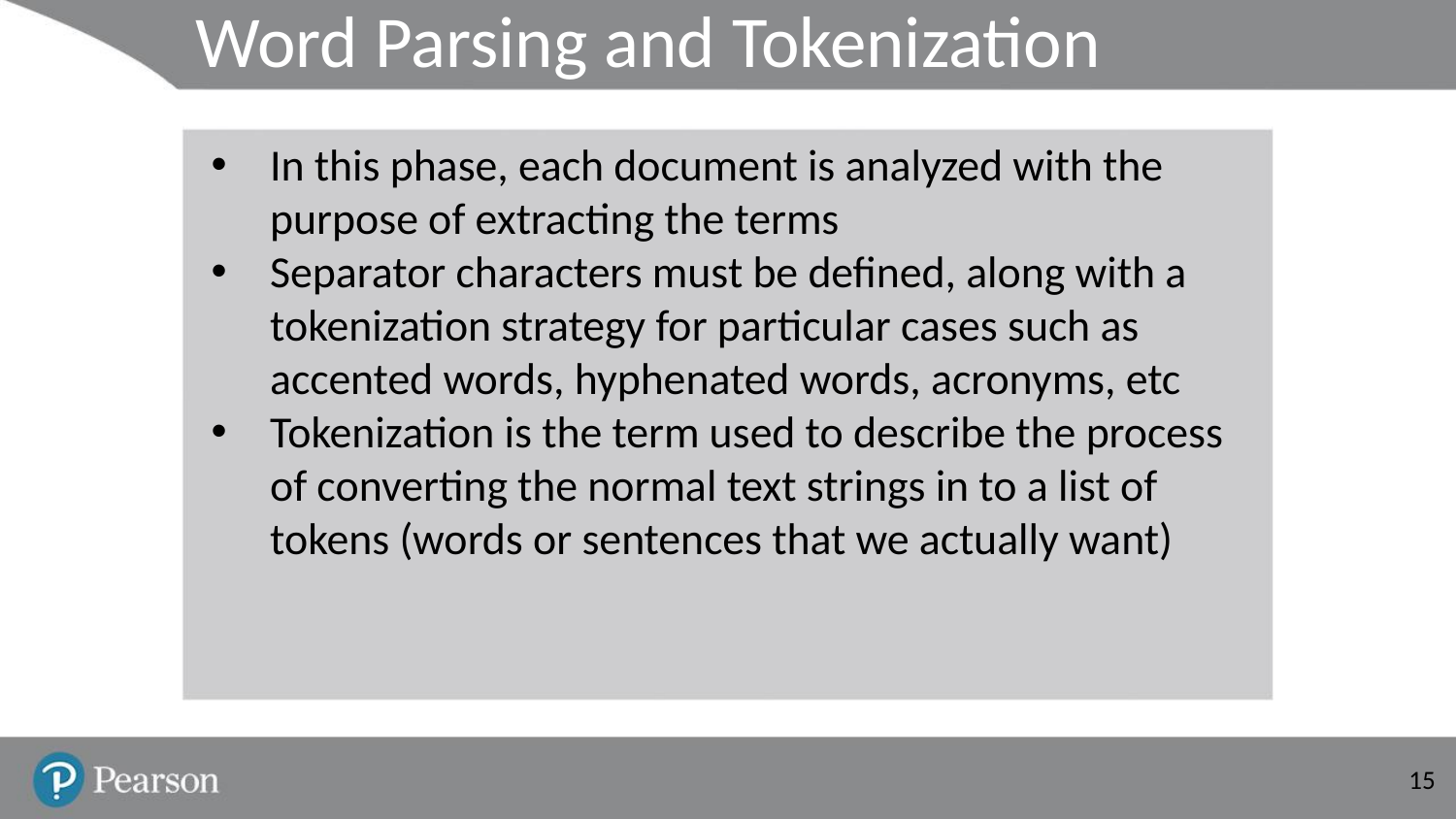

# Word Parsing and Tokenization
In this phase, each document is analyzed with the purpose of extracting the terms
Separator characters must be defined, along with a tokenization strategy for particular cases such as accented words, hyphenated words, acronyms, etc
Tokenization is the term used to describe the process of converting the normal text strings in to a list of tokens (words or sentences that we actually want)
15